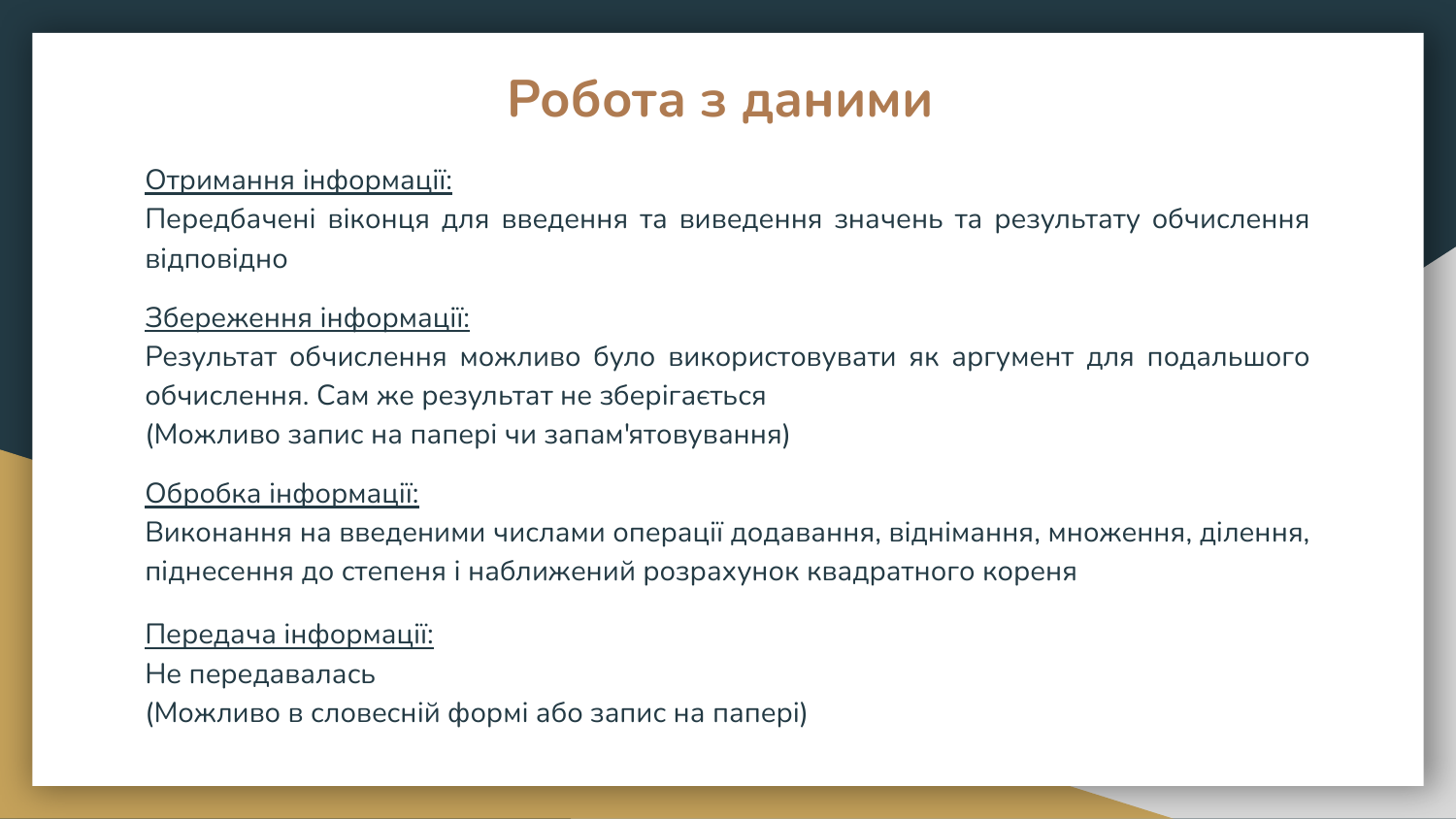

# Робота з даними
Отримання інформації:
Передбачені віконця для введення та виведення значень та результату обчислення відповідно
Збереження інформації:
Результат обчислення можливо було використовувати як аргумент для подальшого обчислення. Сам же результат не зберігається
(Можливо запис на папері чи запам'ятовування)
Обробка інформації:
Виконання на введеними числами операції додавання, віднімання, множення, ділення, піднесення до степеня і наближений розрахунок квадратного кореня
Передача інформації:
Не передавалась
(Можливо в словесній формі або запис на папері)